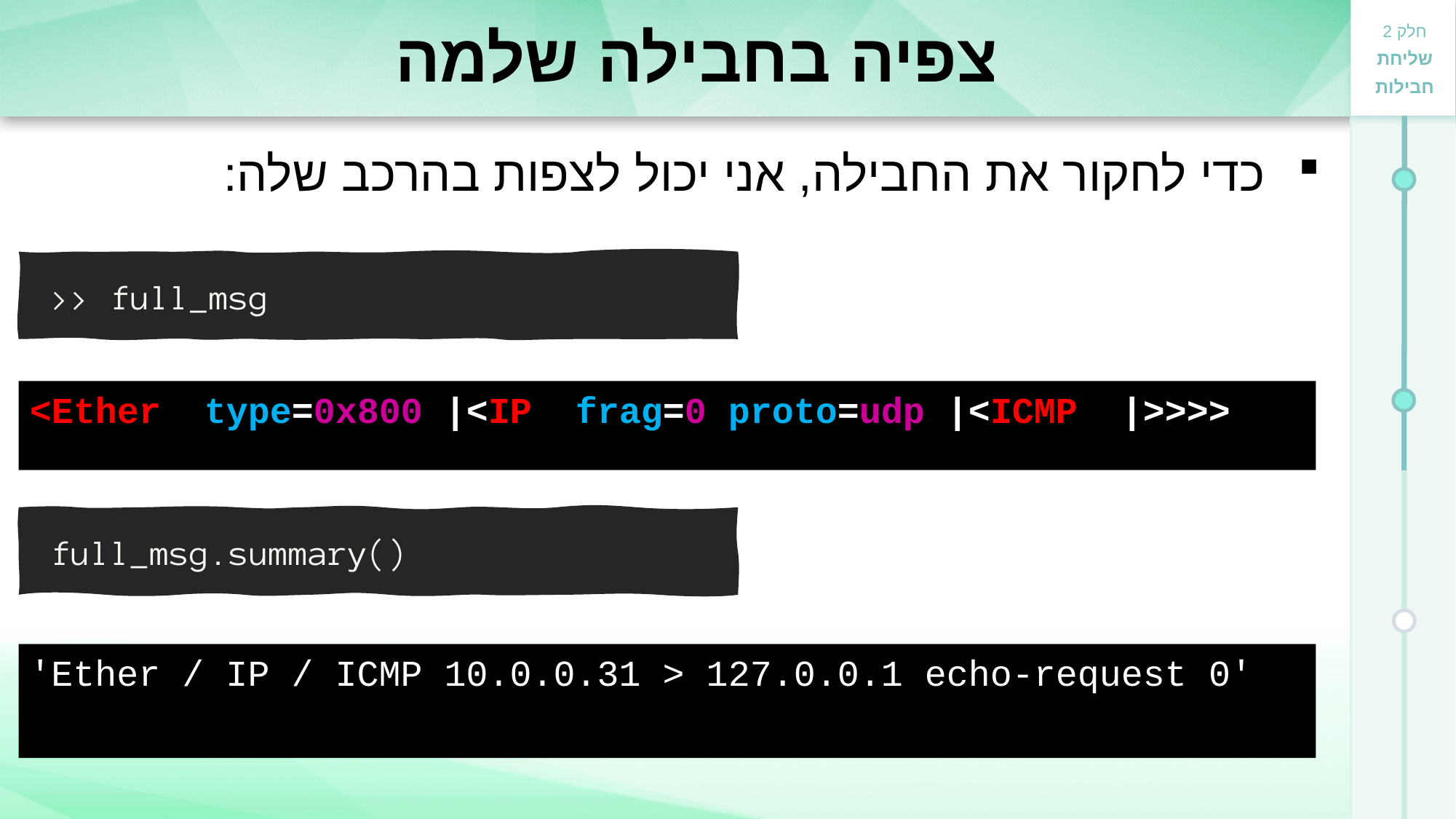

# צפיה בחבילה שלמה

כדי לחקור את החבילה, אני יכול לצפות בהרכב שלה:

>> full_msg
<Ether  type=0x800 |<IP  frag=0 proto=udp |<ICMP  |>>>>
full_msg.summary()
'Ether / IP / ICMP 10.0.0.31 > 127.0.0.1 echo-request 0'